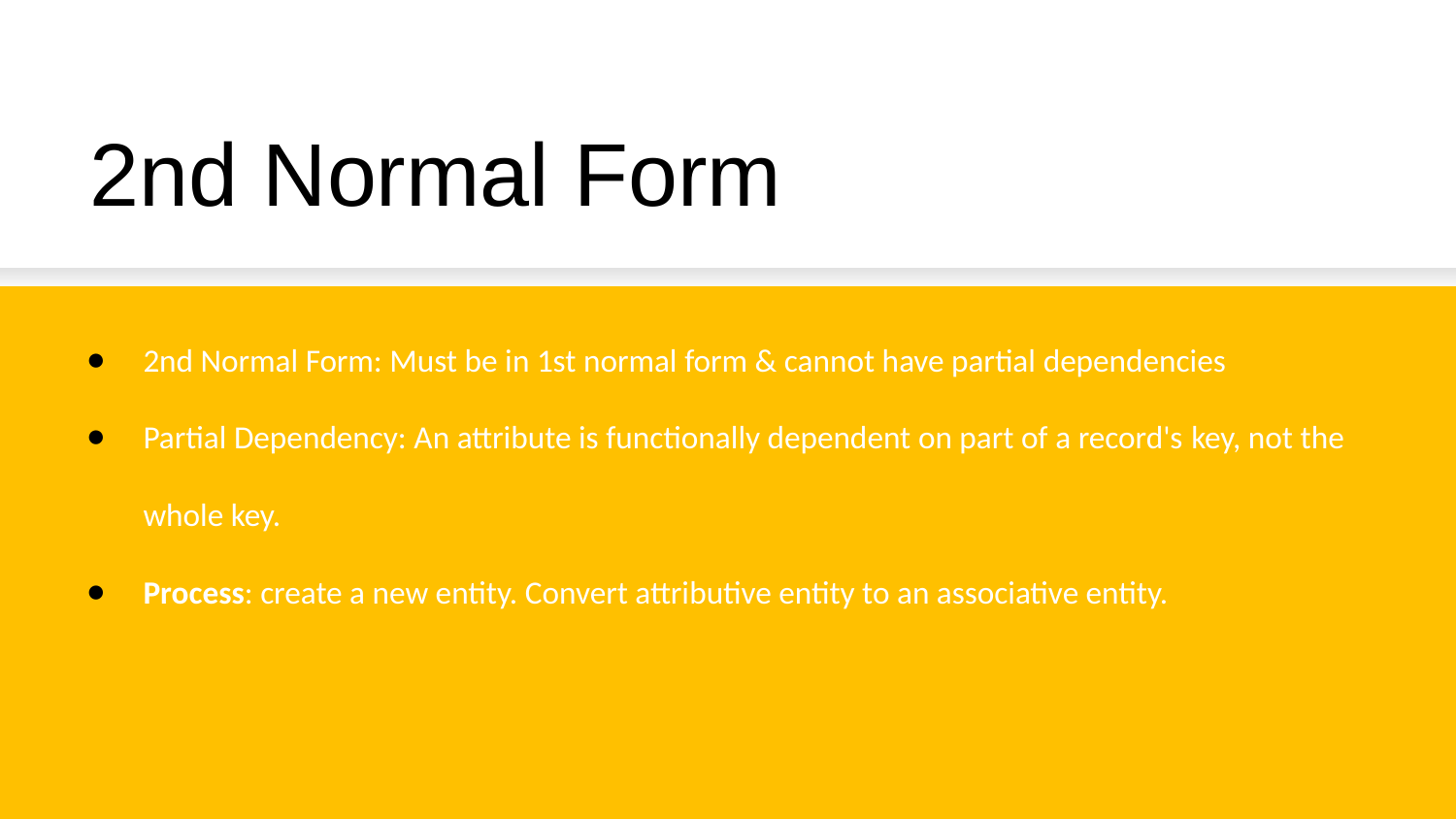

# 2nd Normal Form
2nd Normal Form: Must be in 1st normal form & cannot have partial dependencies
Partial Dependency: An attribute is functionally dependent on part of a record's key, not the whole key.
Process: create a new entity. Convert attributive entity to an associative entity.